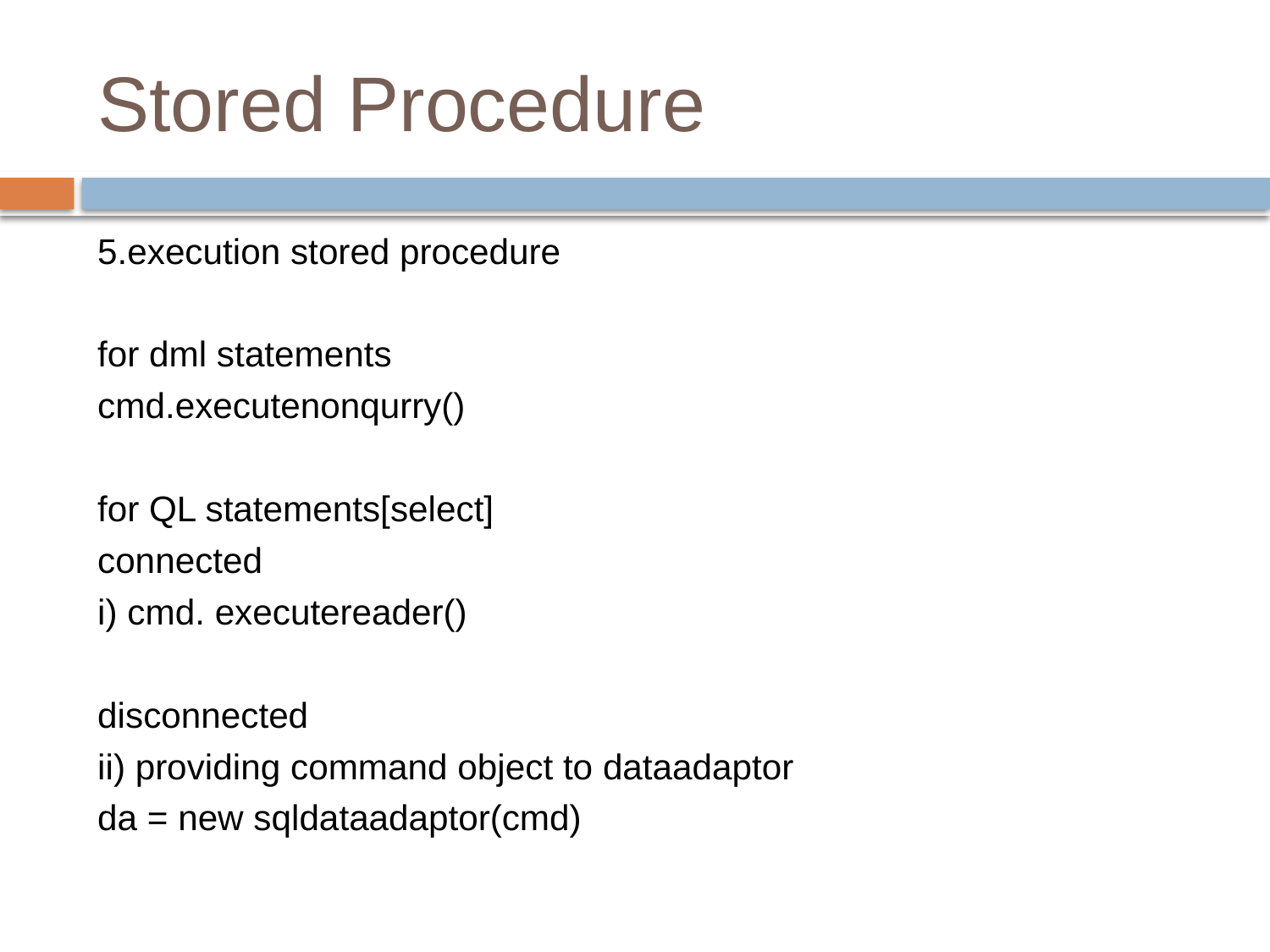

# Stored Procedure
5.execution stored procedure

for dml statements
cmd.executenonqurry()

for QL statements[select]
connected
i) cmd. executereader()

disconnected
ii) providing command object to dataadaptor
da = new sqldataadaptor(cmd)